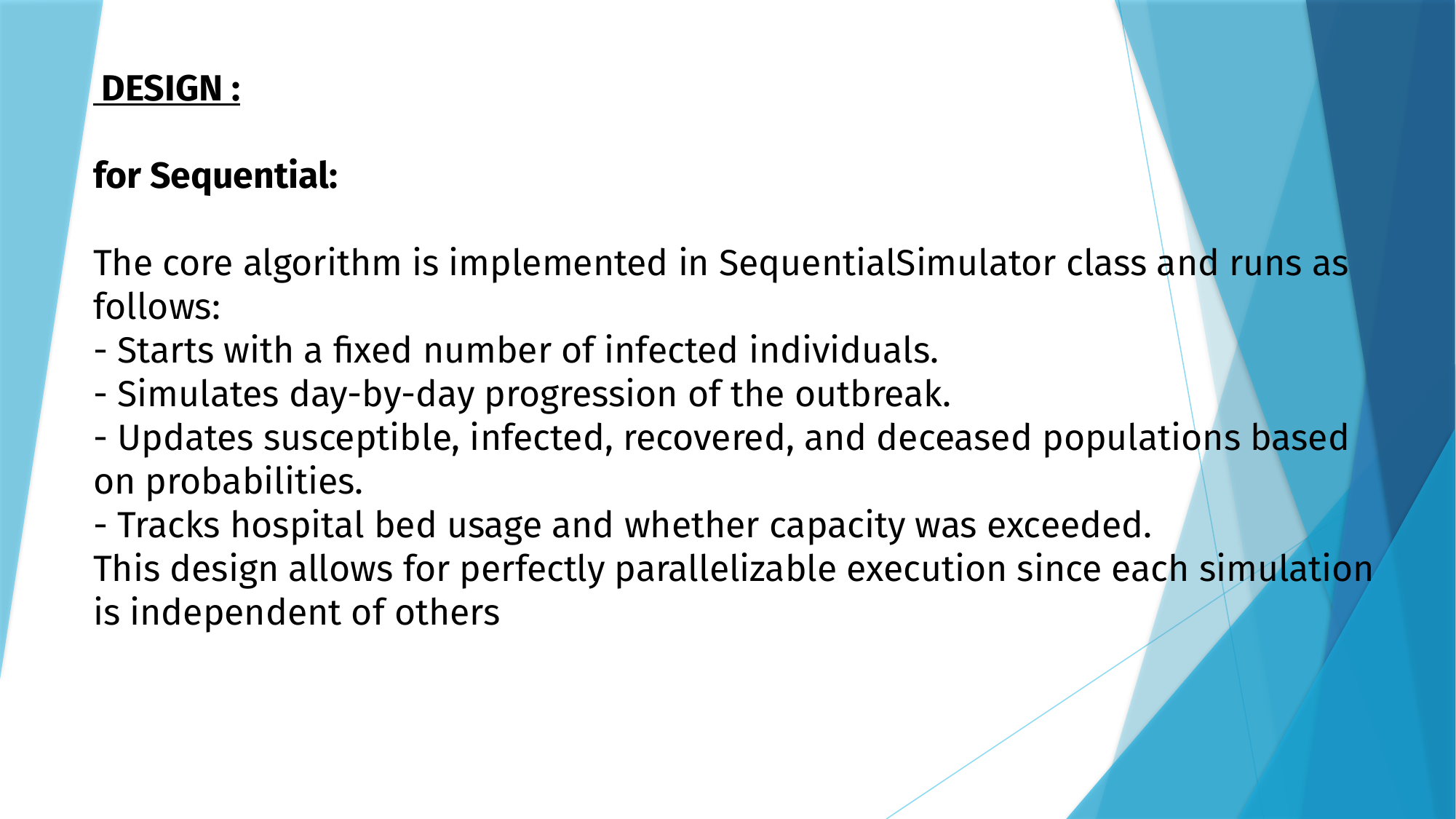

DESIGN :

for Sequential:

The core algorithm is implemented in SequentialSimulator class and runs as follows:
- Starts with a fixed number of infected individuals.
- Simulates day-by-day progression of the outbreak.
- Updates susceptible, infected, recovered, and deceased populations based on probabilities.
- Tracks hospital bed usage and whether capacity was exceeded.
This design allows for perfectly parallelizable execution since each simulation is independent of others